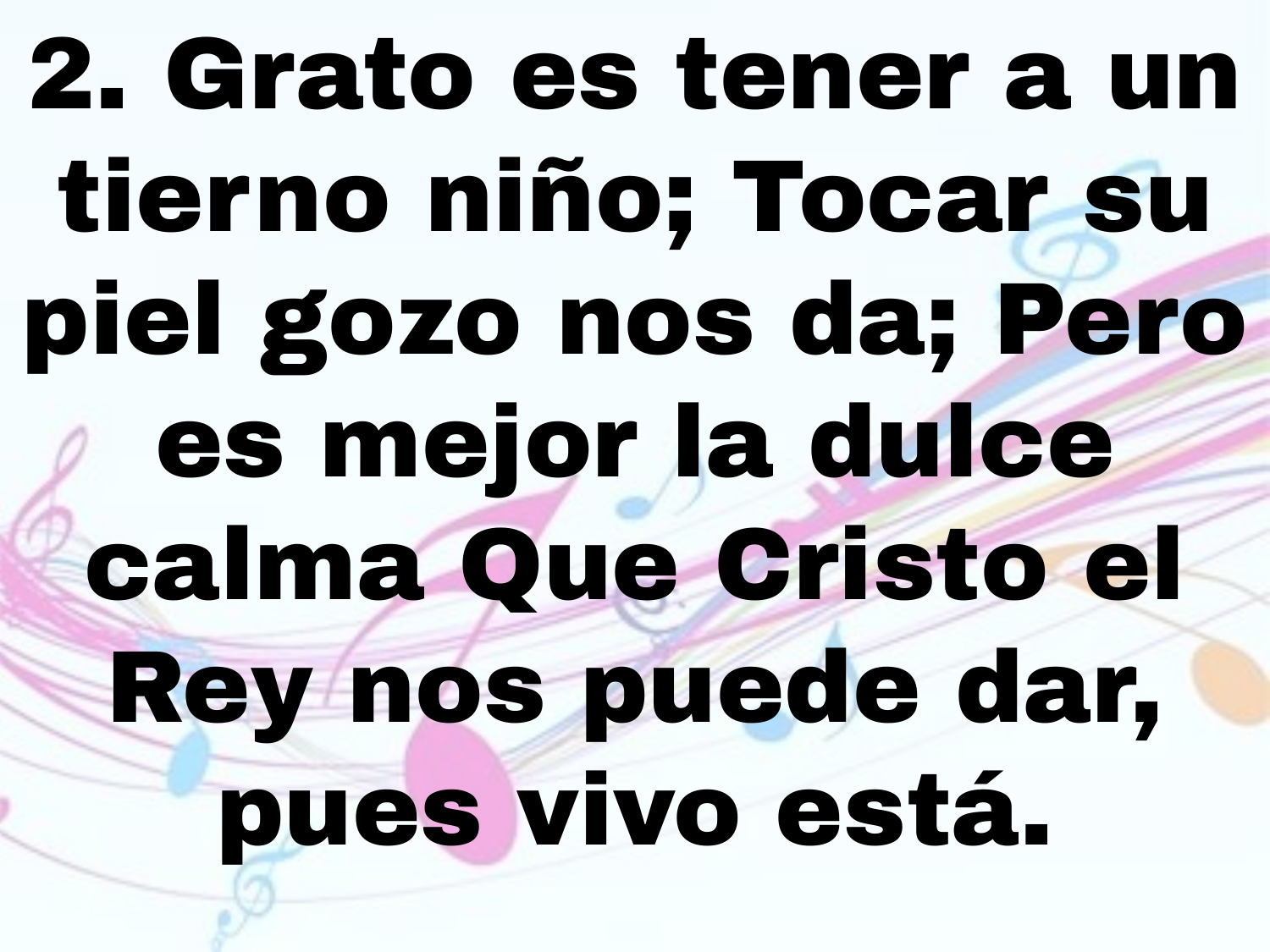

2. Grato es tener a un tierno niño; Tocar su piel gozo nos da; Pero es mejor la dulce calma Que Cristo el Rey nos puede dar, pues vivo está.